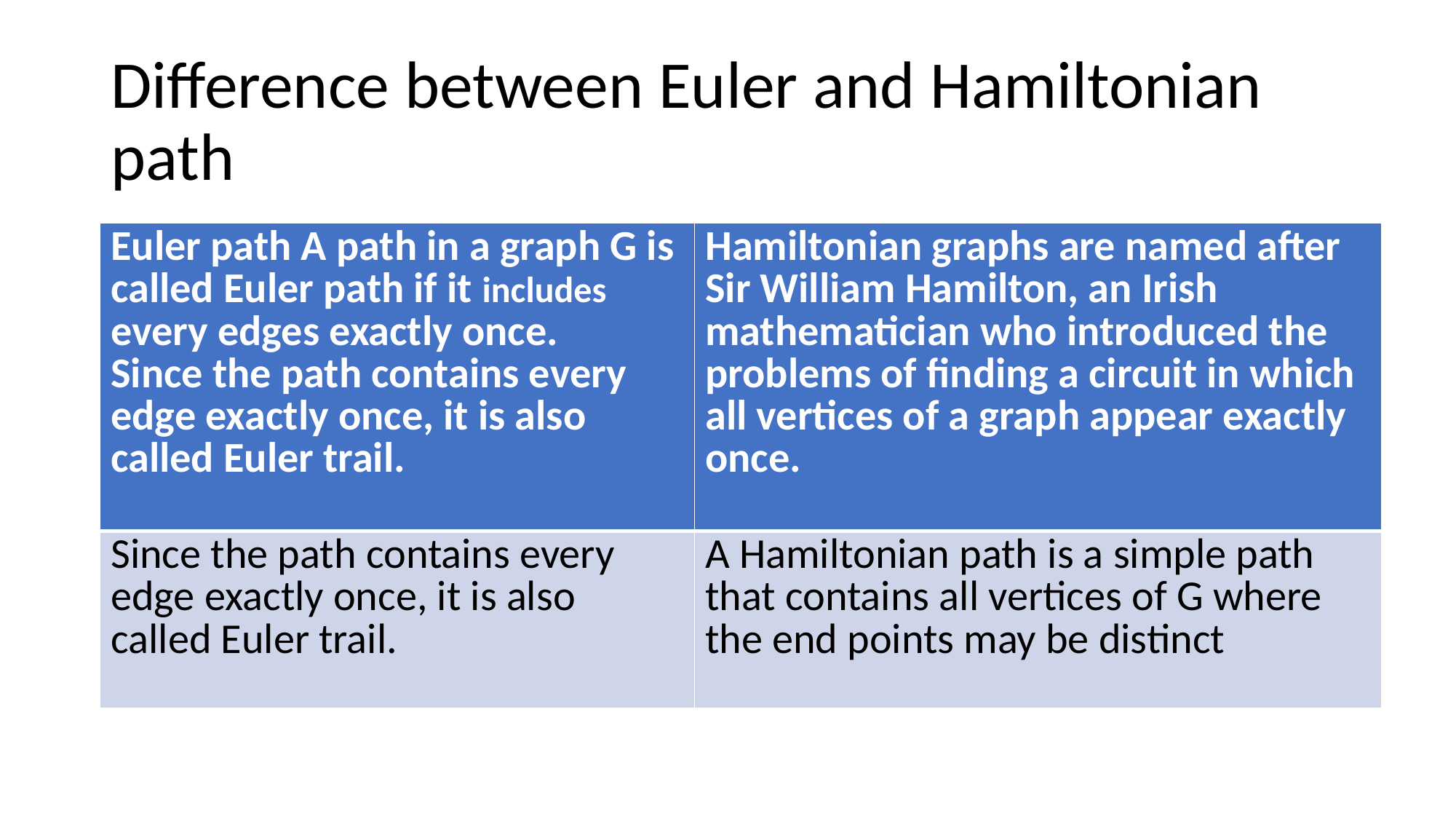

# Difference between Euler and Hamiltonian path
| Euler path A path in a graph G is called Euler path if it includes every edges exactly once. Since the path contains every edge exactly once, it is also called Euler trail. | Hamiltonian graphs are named after Sir William Hamilton, an Irish mathematician who introduced the problems of finding a circuit in which all vertices of a graph appear exactly once. |
| --- | --- |
| Since the path contains every edge exactly once, it is also called Euler trail. | A Hamiltonian path is a simple path that contains all vertices of G where the end points may be distinct |